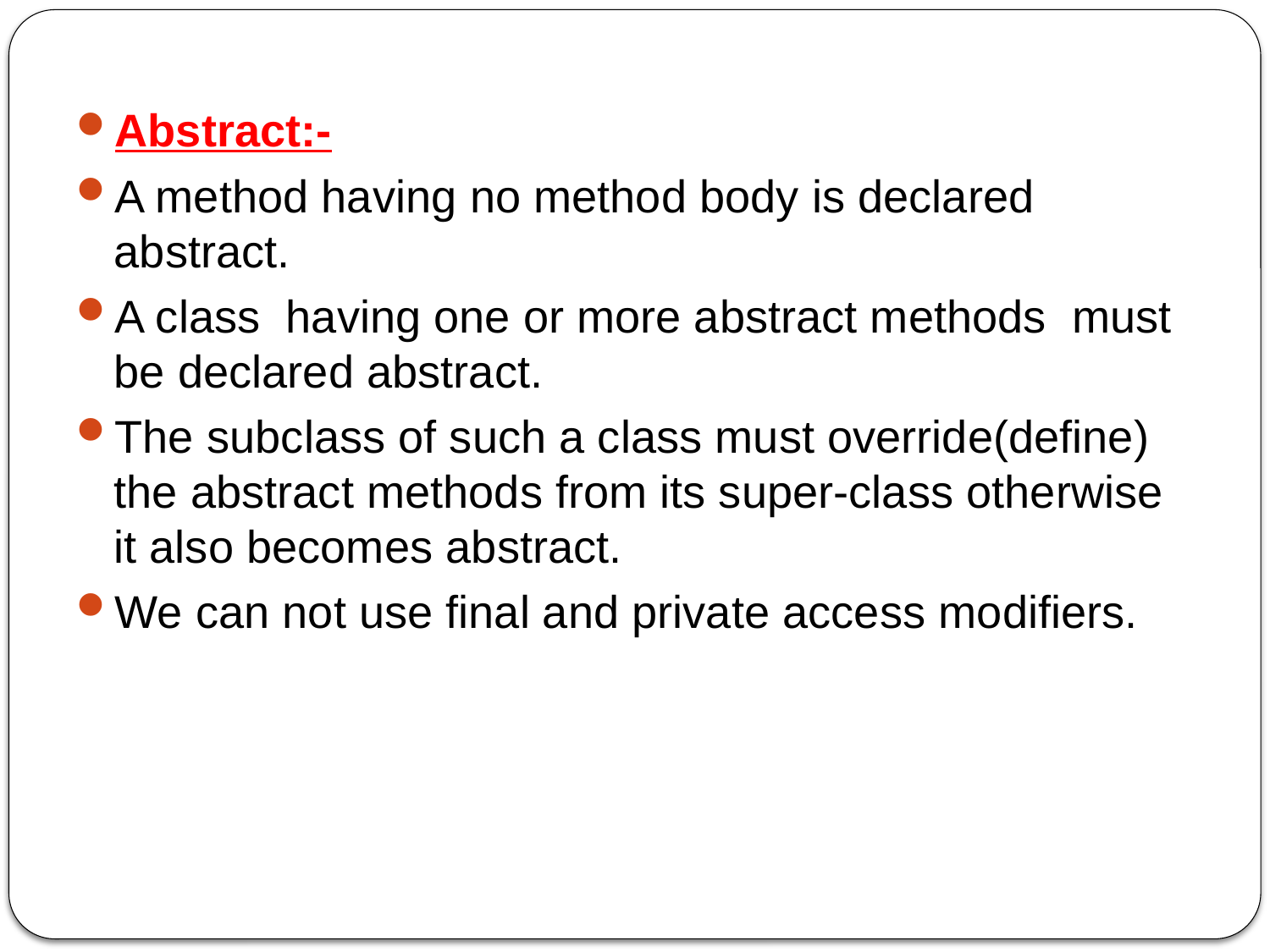

Abstract:-
A method having no method body is declared abstract.
A class  having one or more abstract methods  must be declared abstract.
The subclass of such a class must override(define) the abstract methods from its super-class otherwise it also becomes abstract.
We can not use final and private access modifiers.